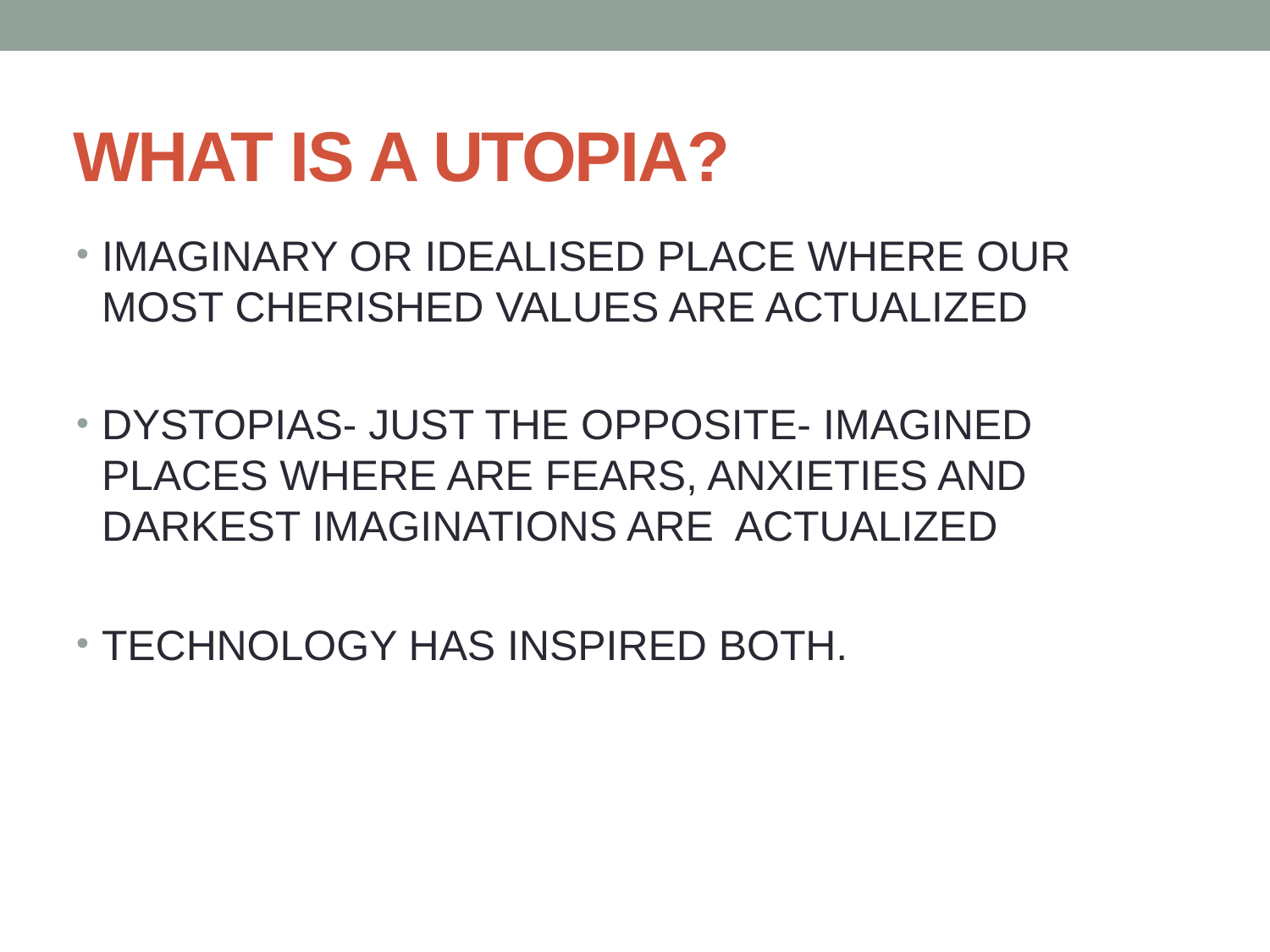

# WHAT IS A UTOPIA?
IMAGINARY OR IDEALISED PLACE WHERE OUR MOST CHERISHED VALUES ARE ACTUALIZED

DYSTOPIAS- JUST THE OPPOSITE- IMAGINED PLACES WHERE ARE FEARS, ANXIETIES AND DARKEST IMAGINATIONS ARE  ACTUALIZED

TECHNOLOGY HAS INSPIRED BOTH.